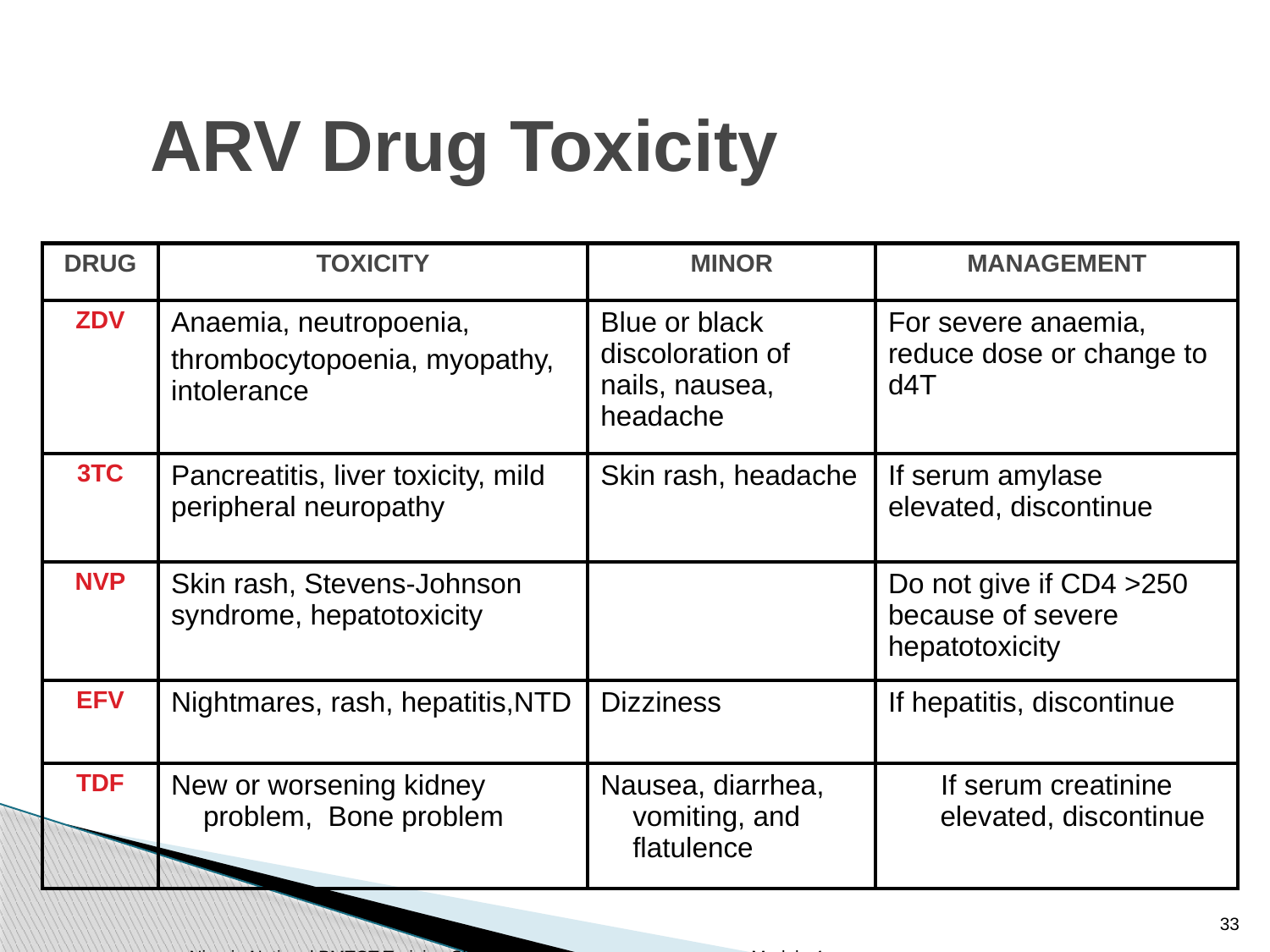

# ARV Drug Toxicity
| DRUG | TOXICITY | MINOR | MANAGEMENT |
| --- | --- | --- | --- |
| ZDV | Anaemia, neutropoenia, thrombocytopoenia, myopathy, intolerance | Blue or black discoloration of nails, nausea, headache | For severe anaemia, reduce dose or change to d4T |
| 3TC | Pancreatitis, liver toxicity, mild peripheral neuropathy | Skin rash, headache | If serum amylase elevated, discontinue |
| NVP | Skin rash, Stevens-Johnson syndrome, hepatotoxicity |  | Do not give if CD4 >250 because of severe hepatotoxicity |
| EFV | Nightmares, rash, hepatitis,NTD | Dizziness | If hepatitis, discontinue |
| TDF | New or worsening kidney problem,  Bone problem | Nausea, diarrhea, vomiting, and flatulence | If serum creatinine elevated, discontinue |
Nigeria National PMTCT Training Slides                                                    Module 4
33